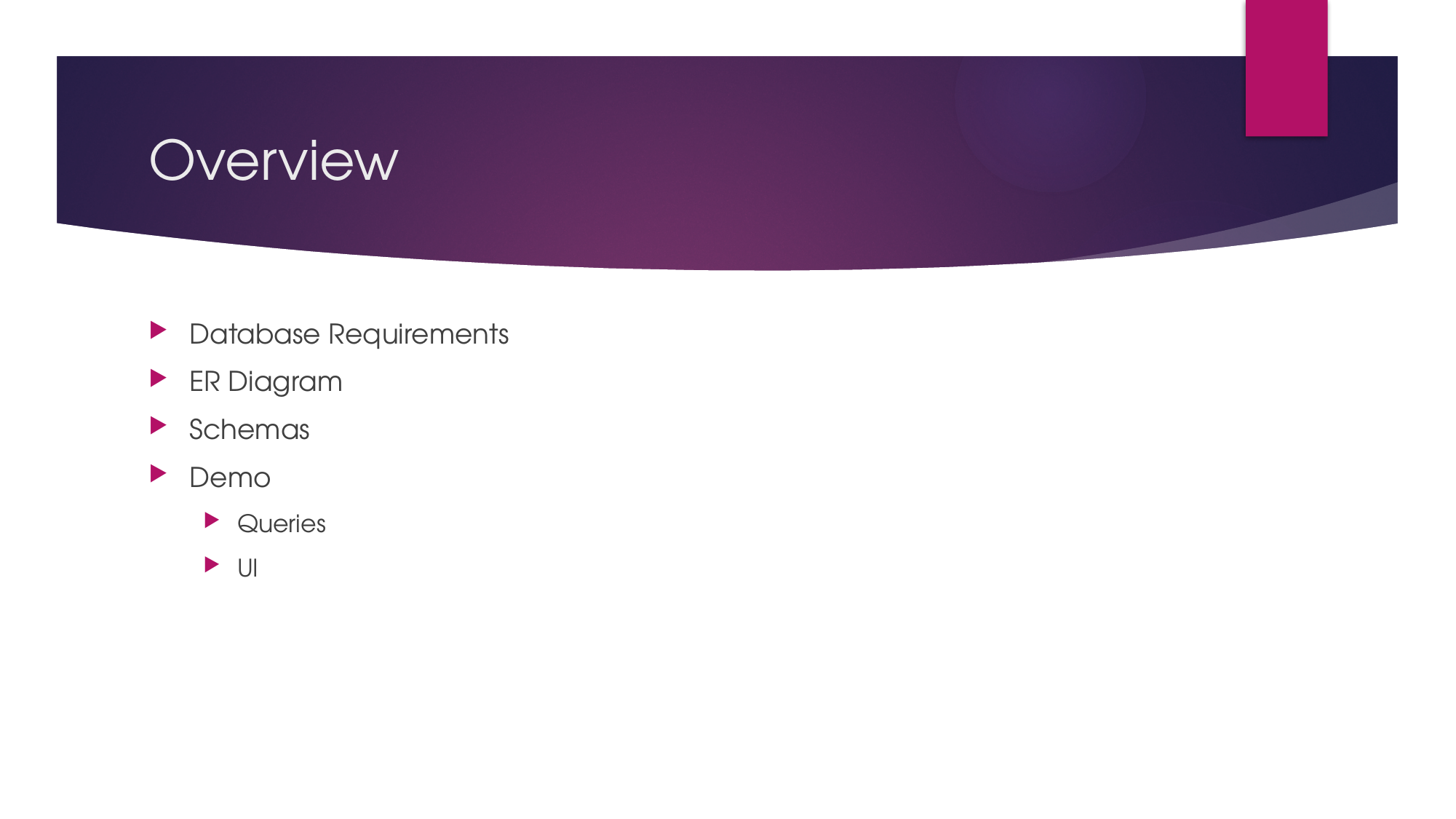

# Overview
Database Requirements
ER Diagram
Schemas
Demo
Queries
UI